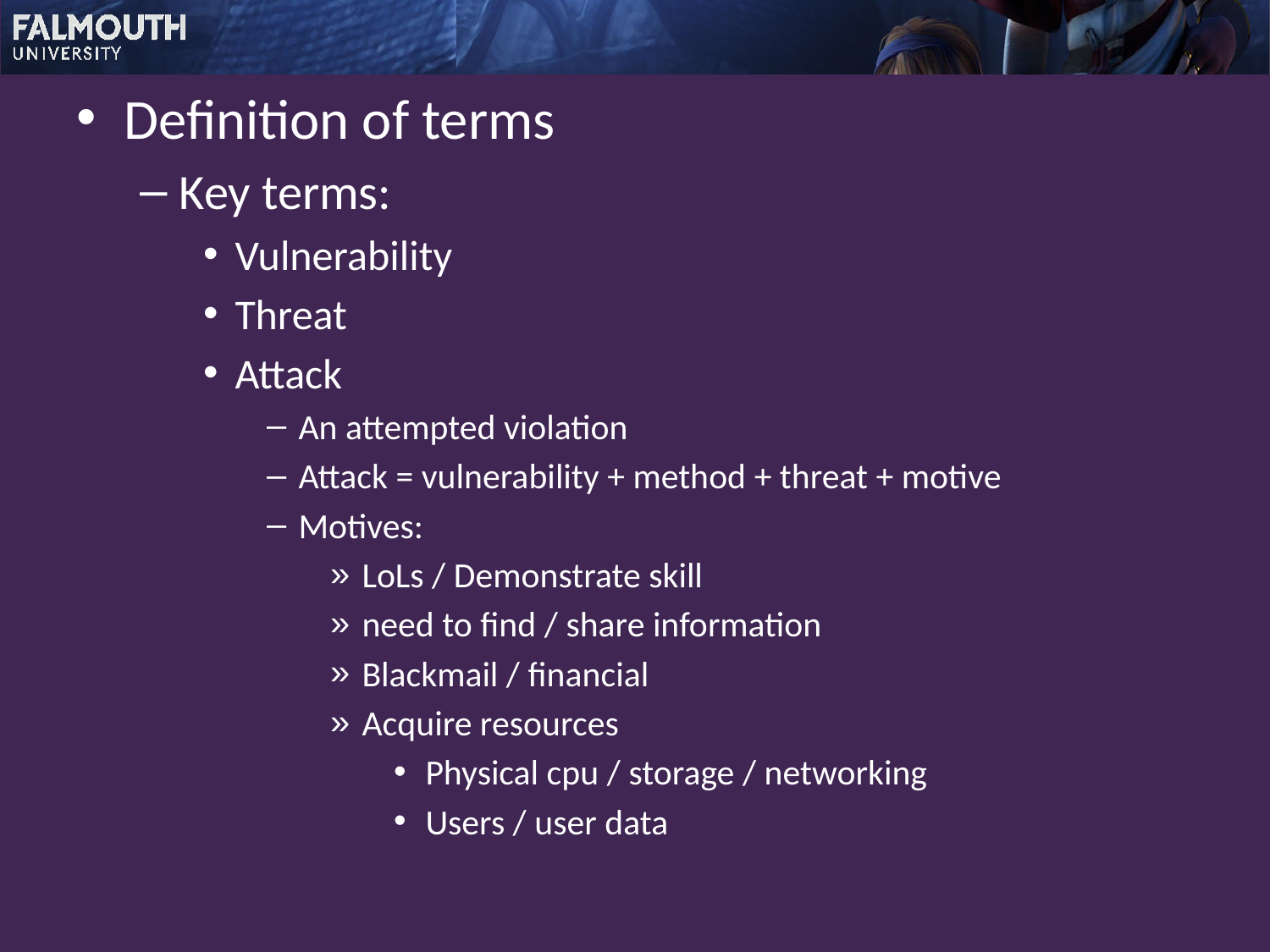

Definition of terms
Key terms:
Vulnerability
Threat
Attack
An attempted violation
Attack = vulnerability + method + threat + motive
Motives:
LoLs / Demonstrate skill
need to find / share information
Blackmail / financial
Acquire resources
Physical cpu / storage / networking
Users / user data